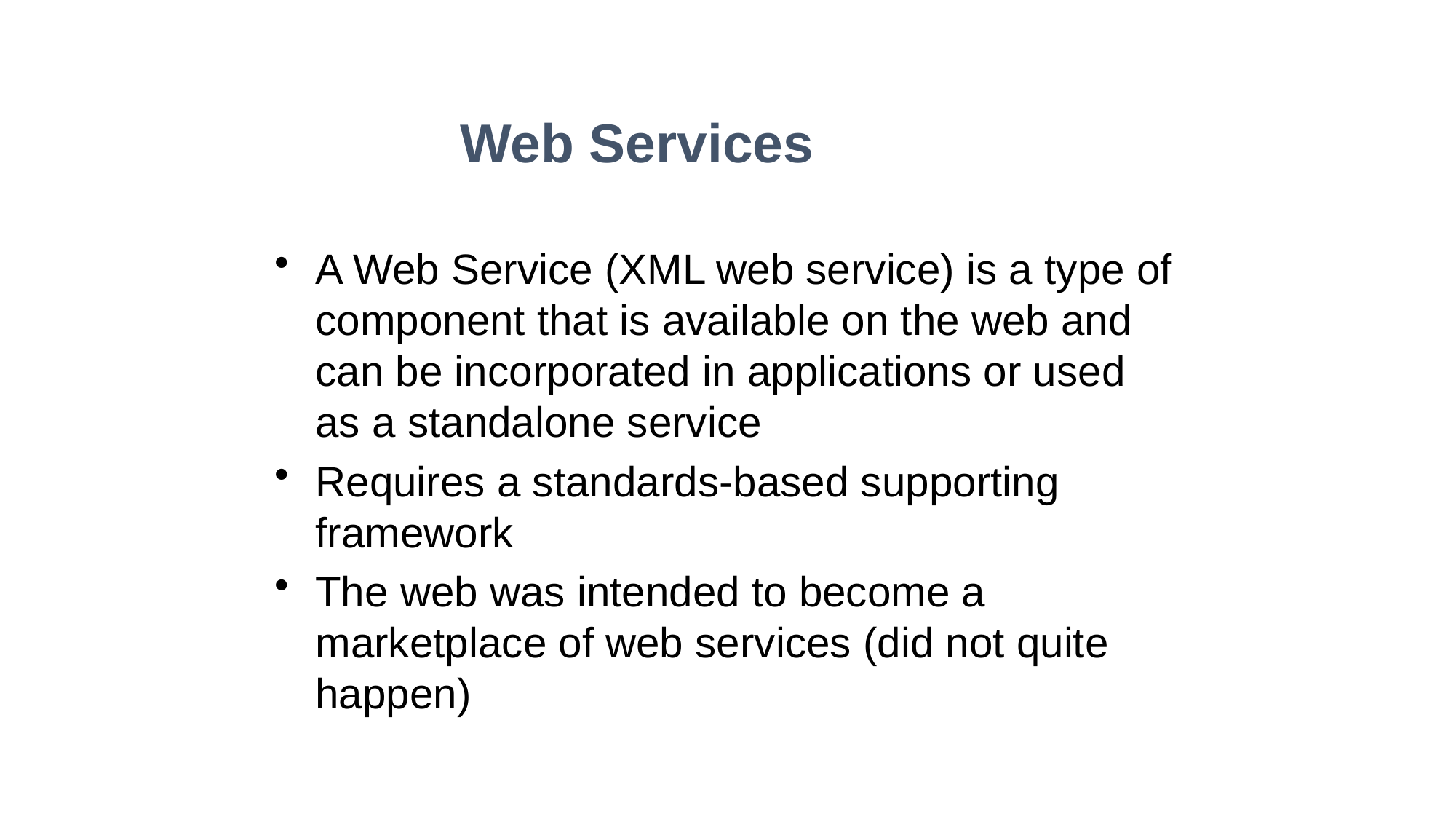

Web Services
A Web Service (XML web service) is a type of component that is available on the web and can be incorporated in applications or used as a standalone service
Requires a standards-based supporting framework
The web was intended to become a marketplace of web services (did not quite happen)